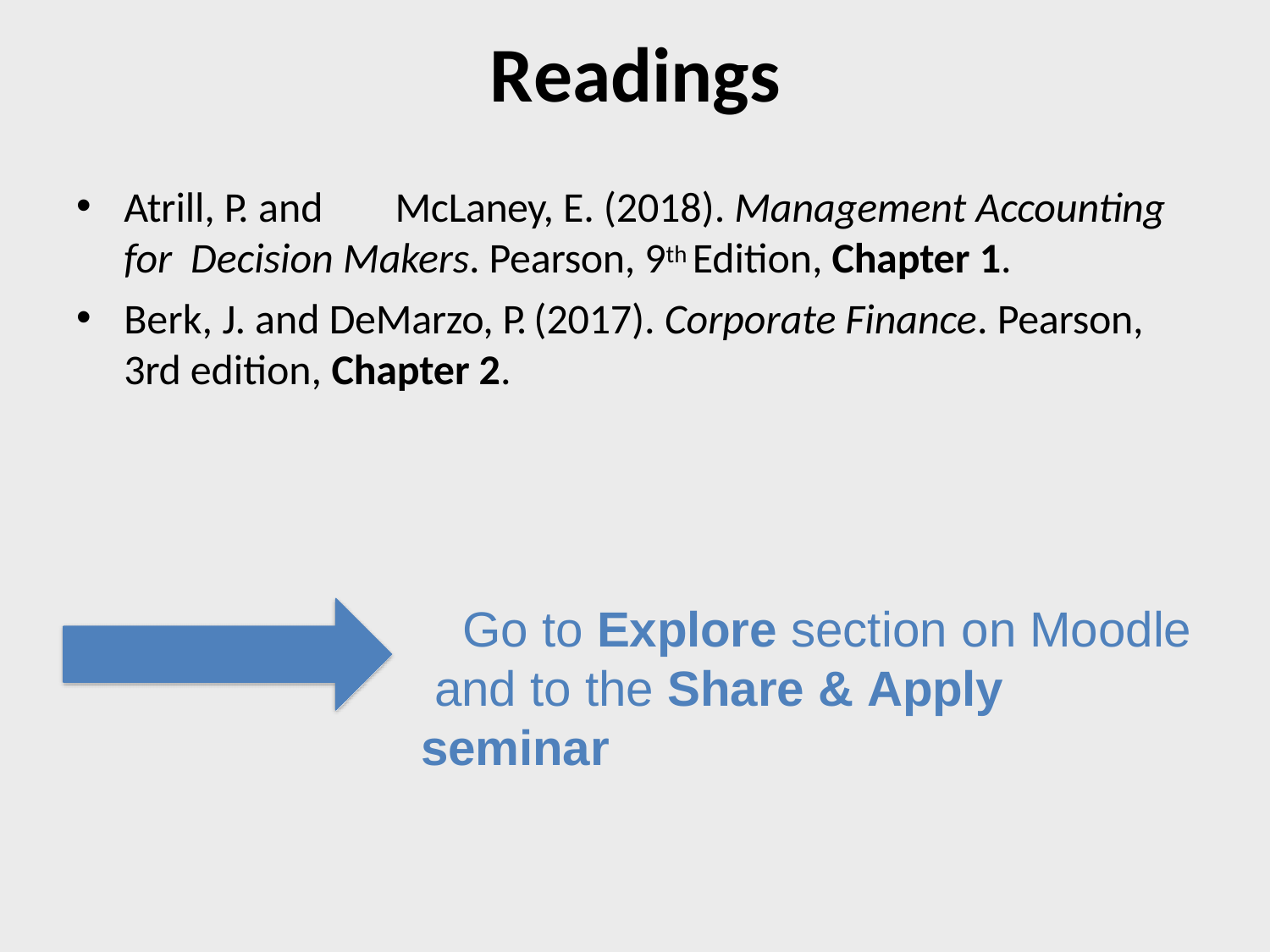

# Readings
Atrill, P. and	McLaney, E. (2018). Management Accounting for  Decision Makers. Pearson, 9th Edition, Chapter 1.
Berk, J. and DeMarzo, P. (2017). Corporate Finance. Pearson,
3rd edition, Chapter 2.

Go to Explore section on Moodle  and to the Share & Apply seminar